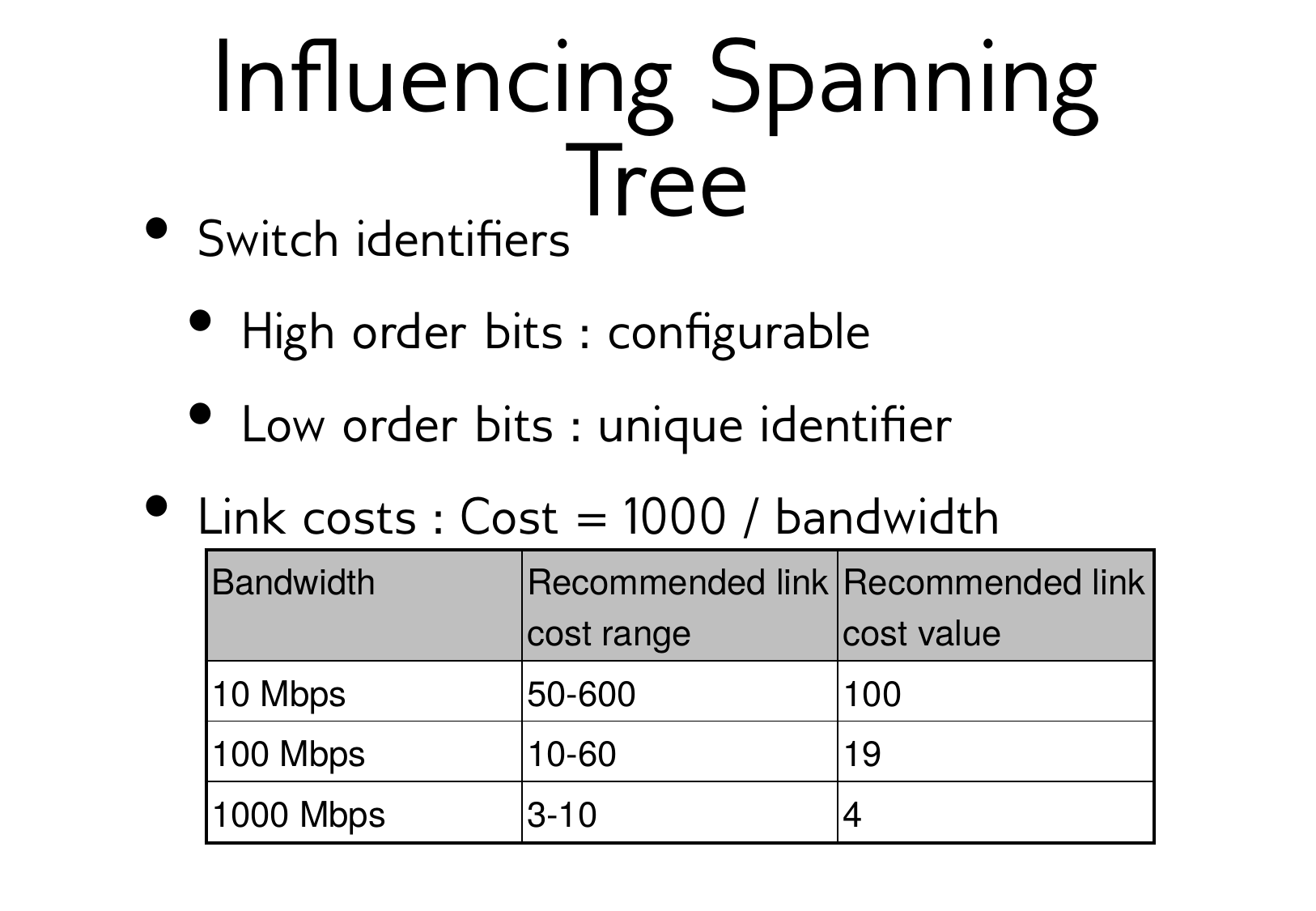

# Influencing Spanning Tree
Switch identifiers
High order bits : configurable
Low order bits : unique identifier
Link costs : Cost = 1000 / bandwidth

| Bandwidth | Recommended link cost range | Recommended link cost value |
| --- | --- | --- |
| 10 Mbps | 50-600 | 100 |
| 100 Mbps | 10-60 | 19 |
| 1000 Mbps | 3-10 | 4 |